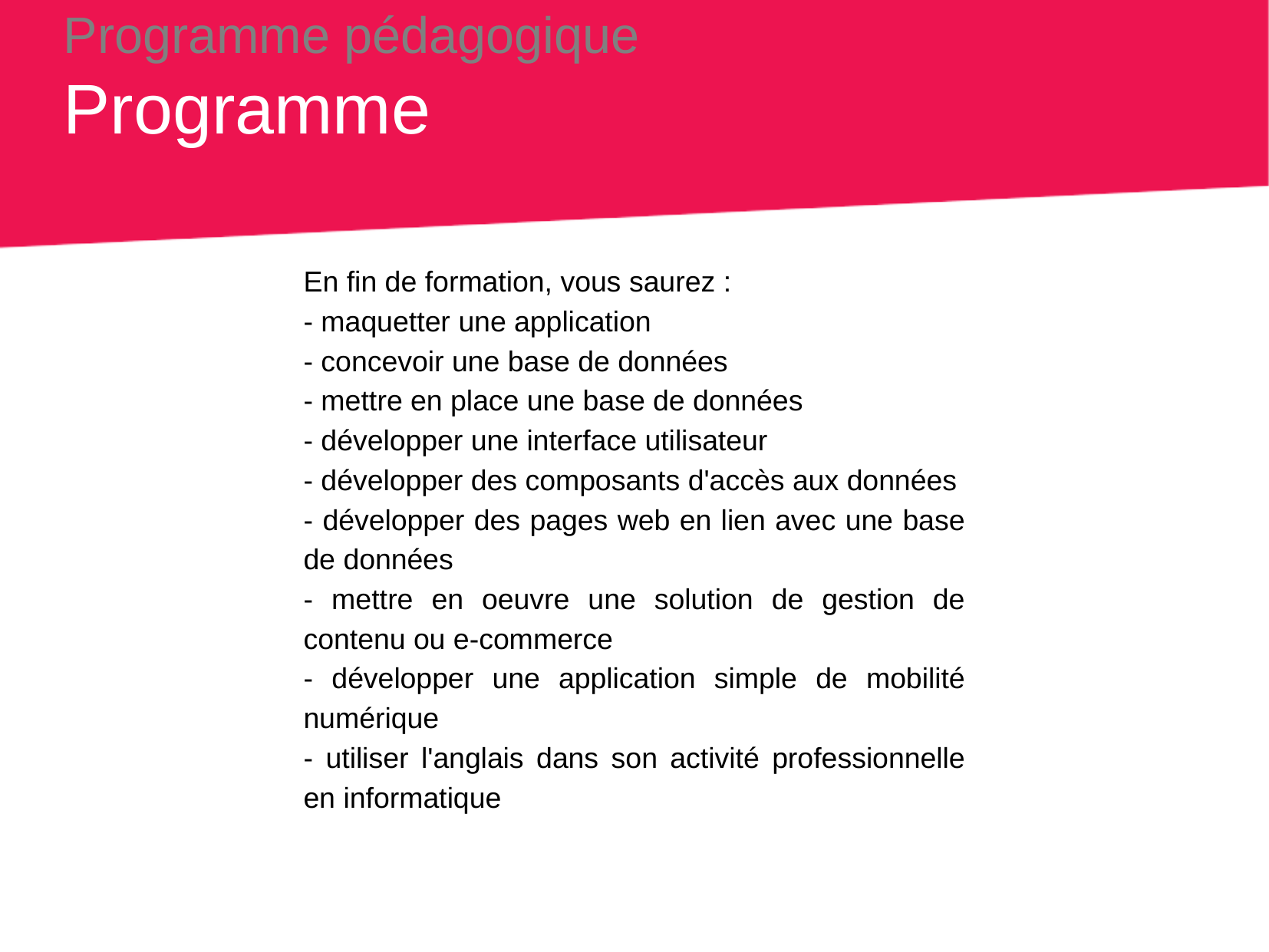

Programme pédagogique
Programme

En fin de formation, vous saurez :
- maquetter une application
- concevoir une base de données
- mettre en place une base de données
- développer une interface utilisateur
- développer des composants d'accès aux données
- développer des pages web en lien avec une base de données
- mettre en oeuvre une solution de gestion de contenu ou e-commerce
- développer une application simple de mobilité numérique
- utiliser l'anglais dans son activité professionnelle en informatique